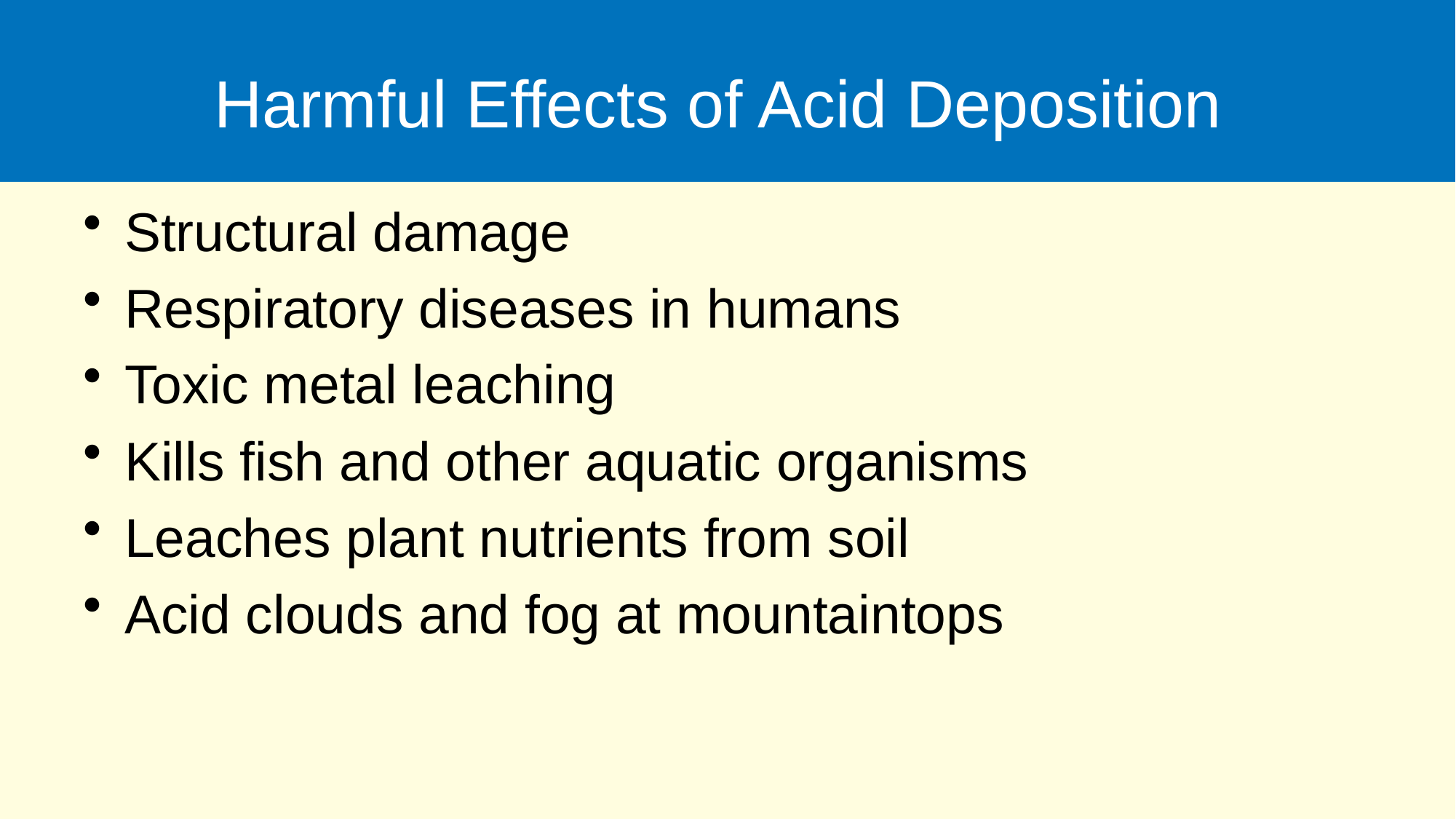

# Harmful Effects of Acid Deposition
Structural damage
Respiratory diseases in humans
Toxic metal leaching
Kills fish and other aquatic organisms
Leaches plant nutrients from soil
Acid clouds and fog at mountaintops